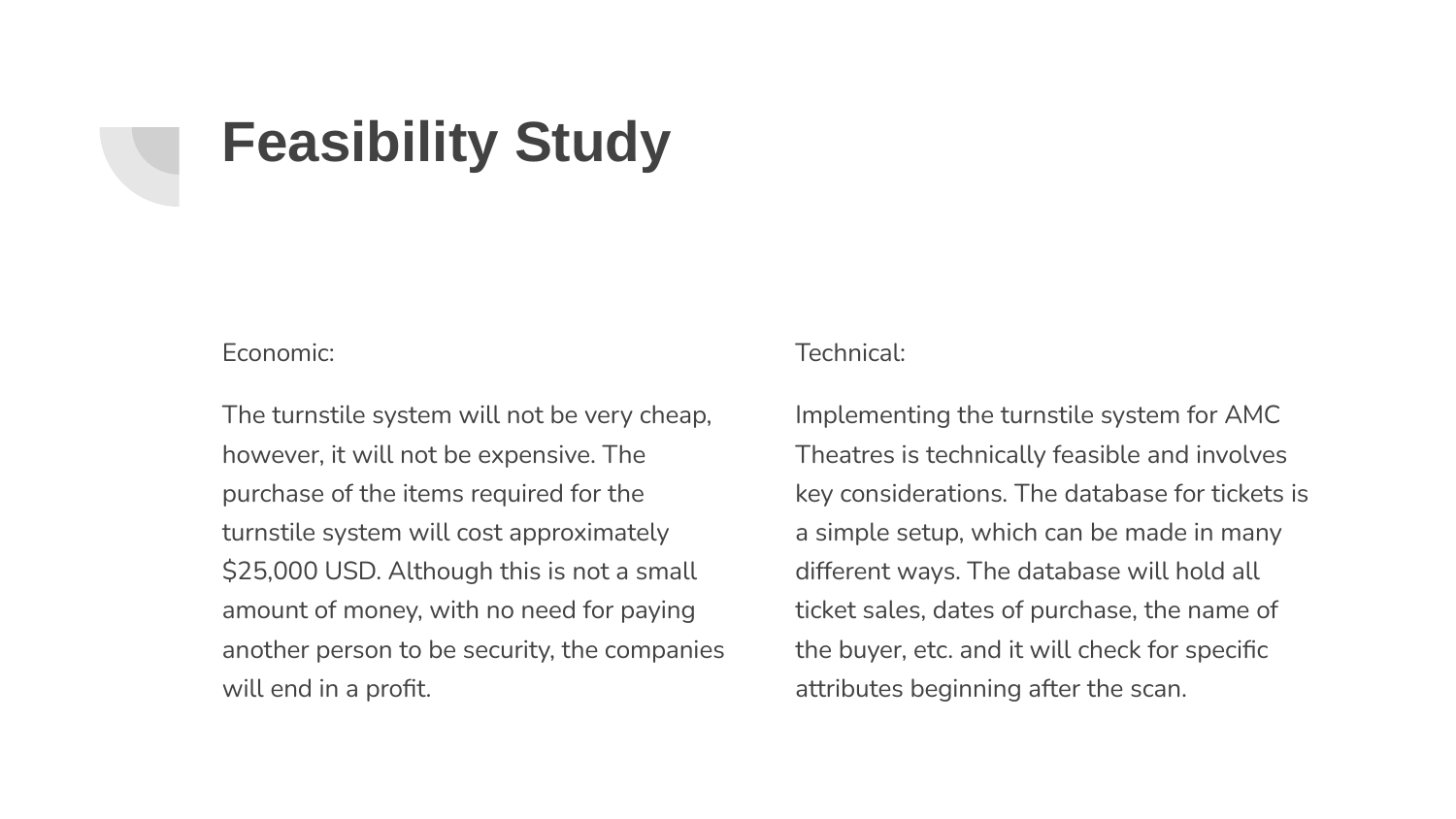

# Feasibility Study
Economic:
The turnstile system will not be very cheap, however, it will not be expensive. The purchase of the items required for the turnstile system will cost approximately $25,000 USD. Although this is not a small amount of money, with no need for paying another person to be security, the companies will end in a profit.
Technical:
Implementing the turnstile system for AMC Theatres is technically feasible and involves key considerations. The database for tickets is a simple setup, which can be made in many different ways. The database will hold all ticket sales, dates of purchase, the name of the buyer, etc. and it will check for specific attributes beginning after the scan.